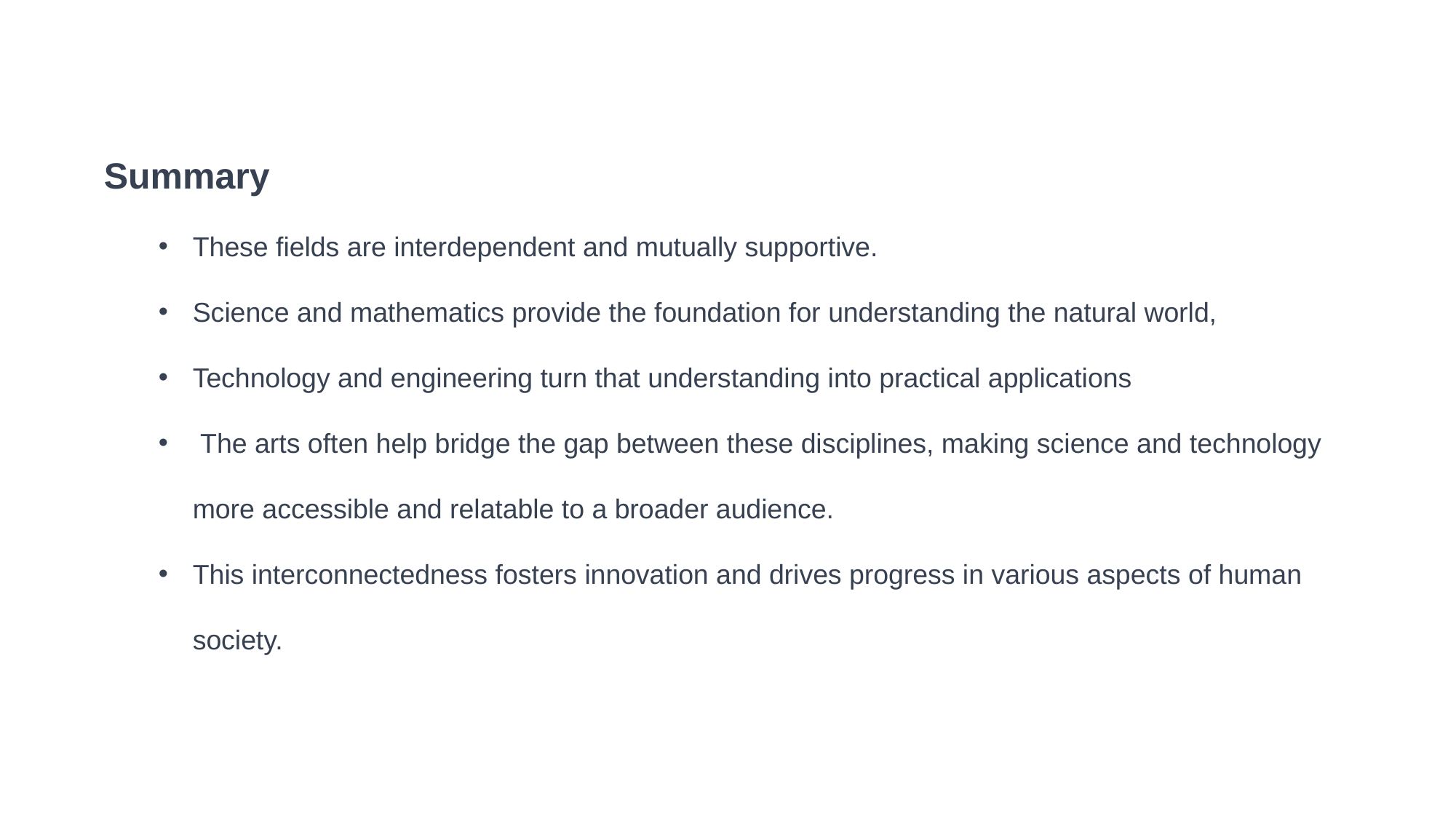

Summary
These fields are interdependent and mutually supportive.
Science and mathematics provide the foundation for understanding the natural world,
Technology and engineering turn that understanding into practical applications
 The arts often help bridge the gap between these disciplines, making science and technology more accessible and relatable to a broader audience.
This interconnectedness fosters innovation and drives progress in various aspects of human society.